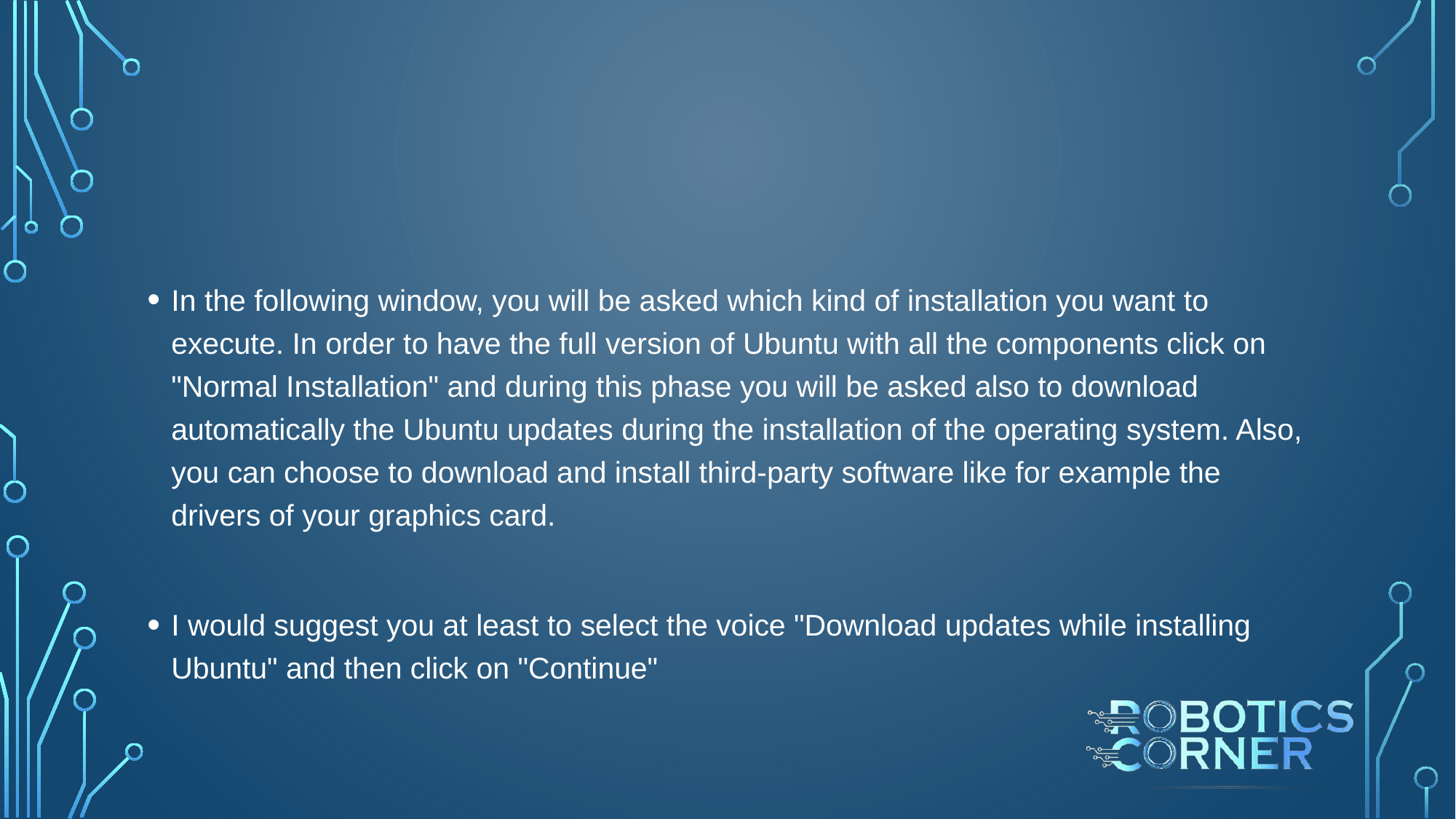

#
In the following window, you will be asked which kind of installation you want to execute. In order to have the full version of Ubuntu with all the components click on "Normal Installation" and during this phase you will be asked also to download automatically the Ubuntu updates during the installation of the operating system. Also, you can choose to download and install third-party software like for example the drivers of your graphics card.

I would suggest you at least to select the voice "Download updates while installing Ubuntu" and then click on "Continue"